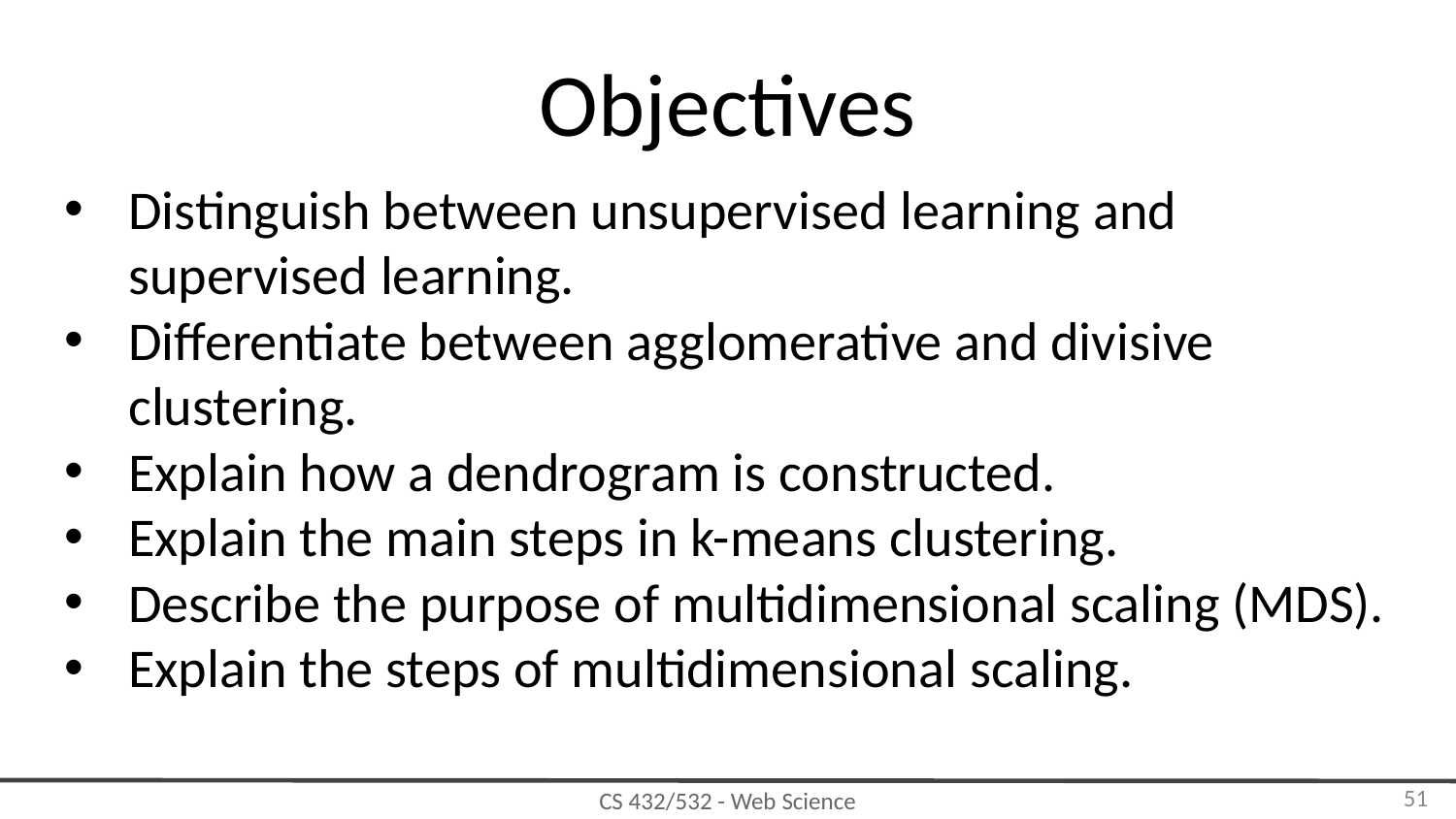

# Objectives
Distinguish between unsupervised learning and supervised learning.
Differentiate between agglomerative and divisive clustering.
Explain how a dendrogram is constructed.
Explain the main steps in k-means clustering.
Describe the purpose of multidimensional scaling (MDS).
Explain the steps of multidimensional scaling.
51